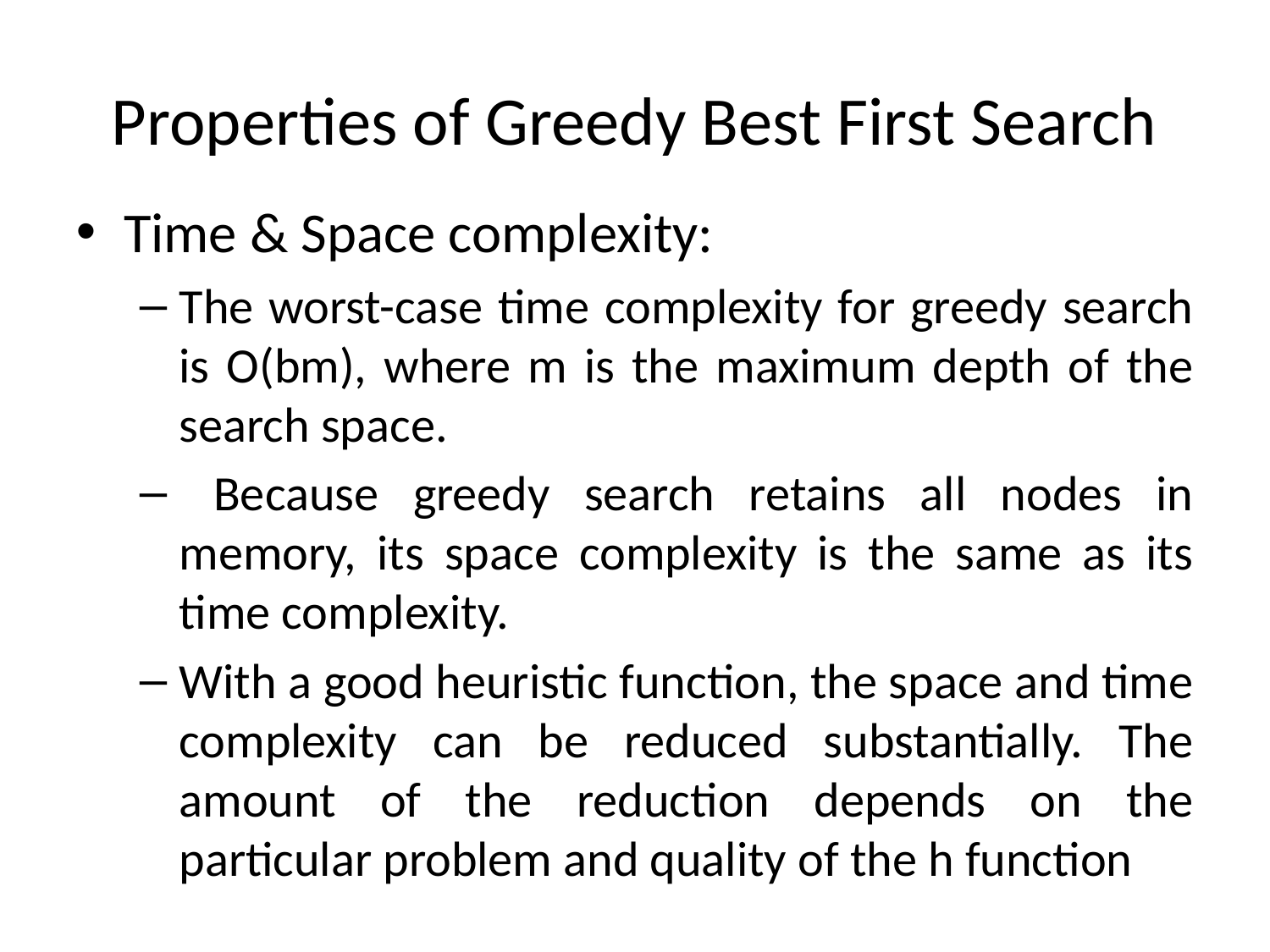

# Properties of Greedy Best First Search
Time & Space complexity:
The worst-case time complexity for greedy search is O(bm), where m is the maximum depth of the search space.
 Because greedy search retains all nodes in memory, its space complexity is the same as its time complexity.
With a good heuristic function, the space and time complexity can be reduced substantially. The amount of the reduction depends on the particular problem and quality of the h function